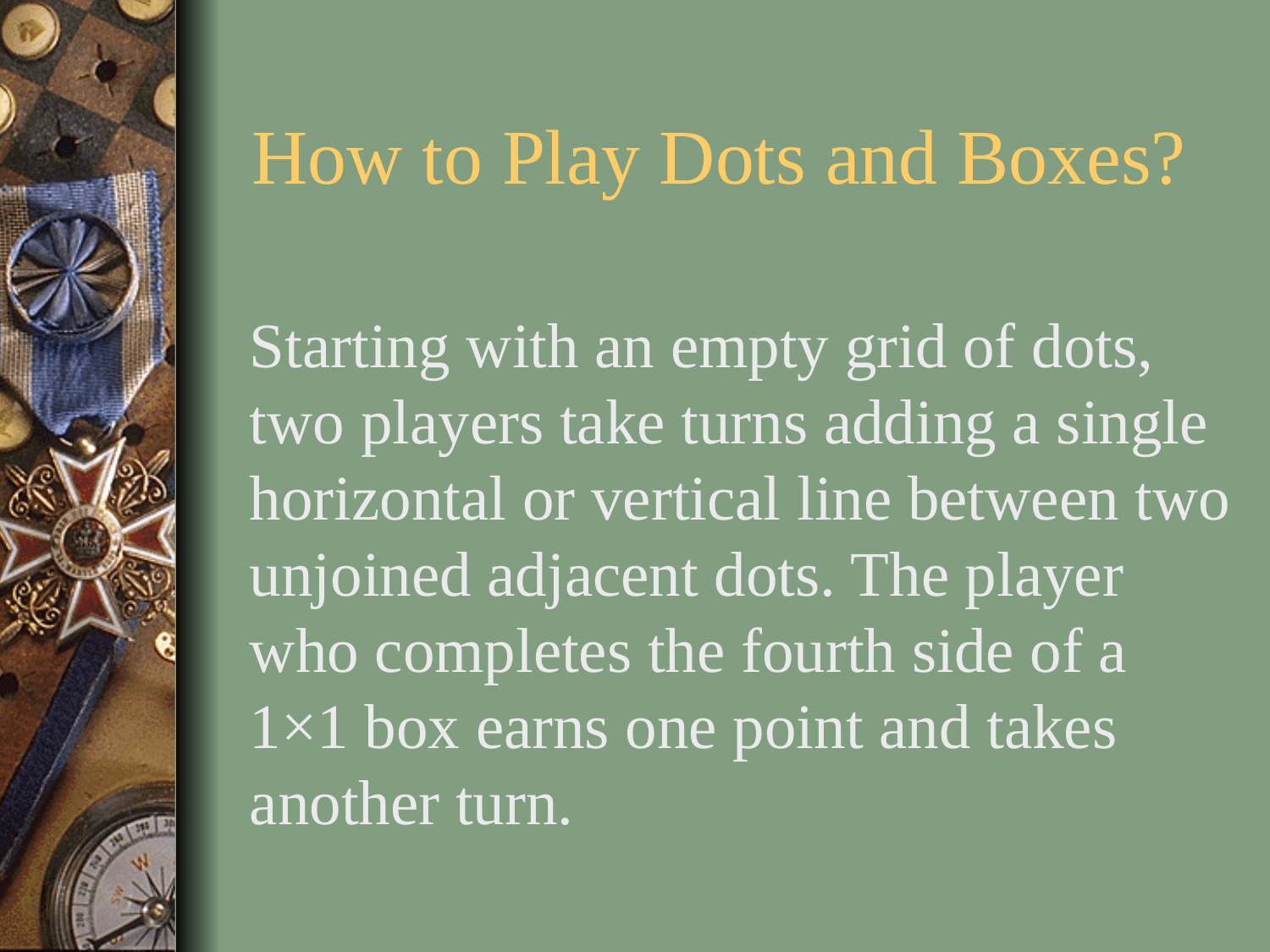

# How to Play Dots and Boxes?

Starting with an empty grid of dots, two players take turns adding a single horizontal or vertical line between two unjoined adjacent dots. The player who completes the fourth side of a 1×1 box earns one point and takes another turn.